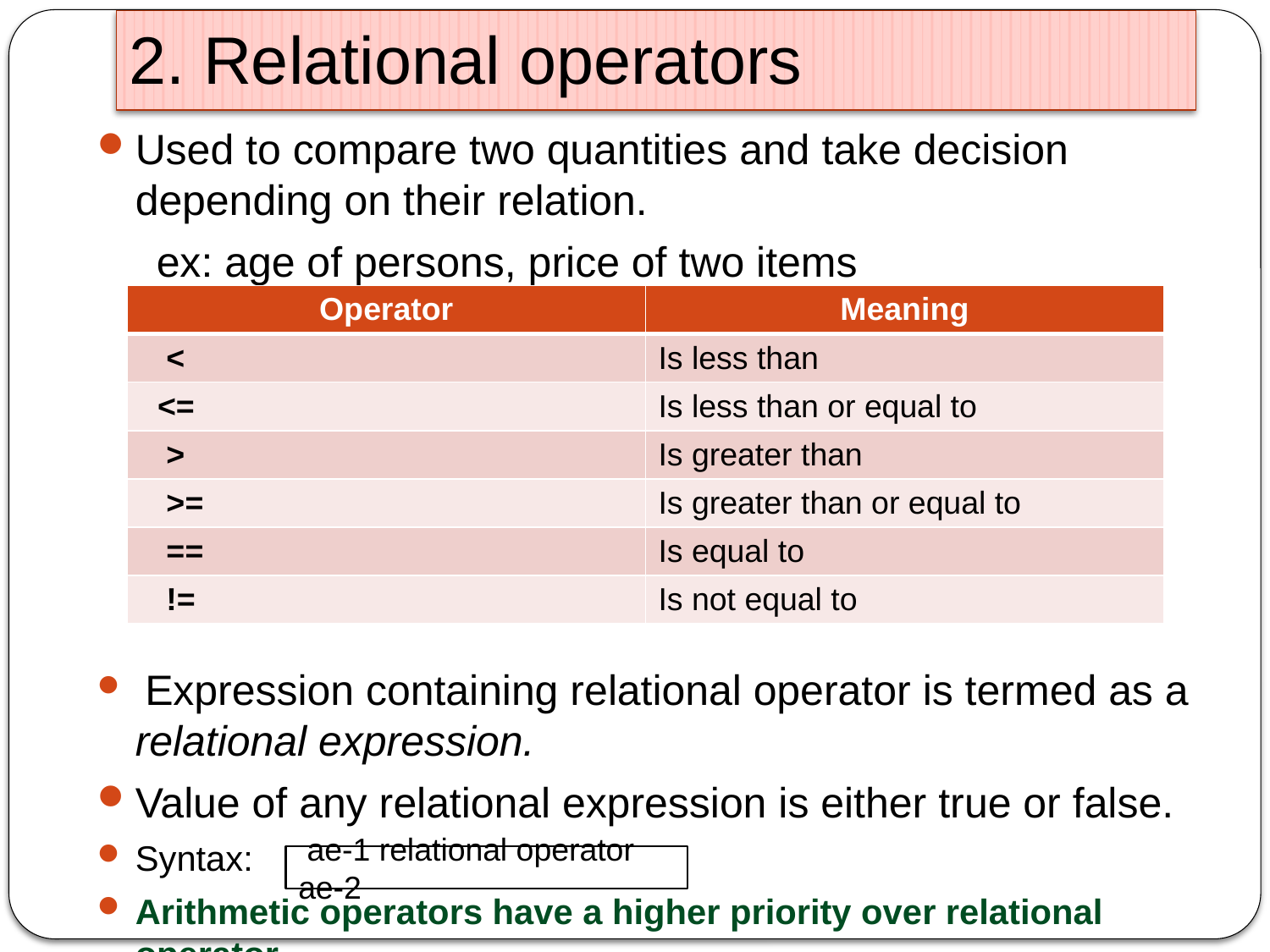

# 2. Relational operators
Used to compare two quantities and take decision depending on their relation.
     ex: age of persons, price of two items

 Expression containing relational operator is termed as a relational expression.
Value of any relational expression is either true or false.
Syntax:
Arithmetic operators have a higher priority over relational operator.

| Operator | Meaning |
| --- | --- |
| < | Is less than |
| <= | Is less than or equal to |
| > | Is greater than |
| >= | Is greater than or equal to |
| == | Is equal to |
| != | Is not equal to |
 ae-1 relational operator ae-2